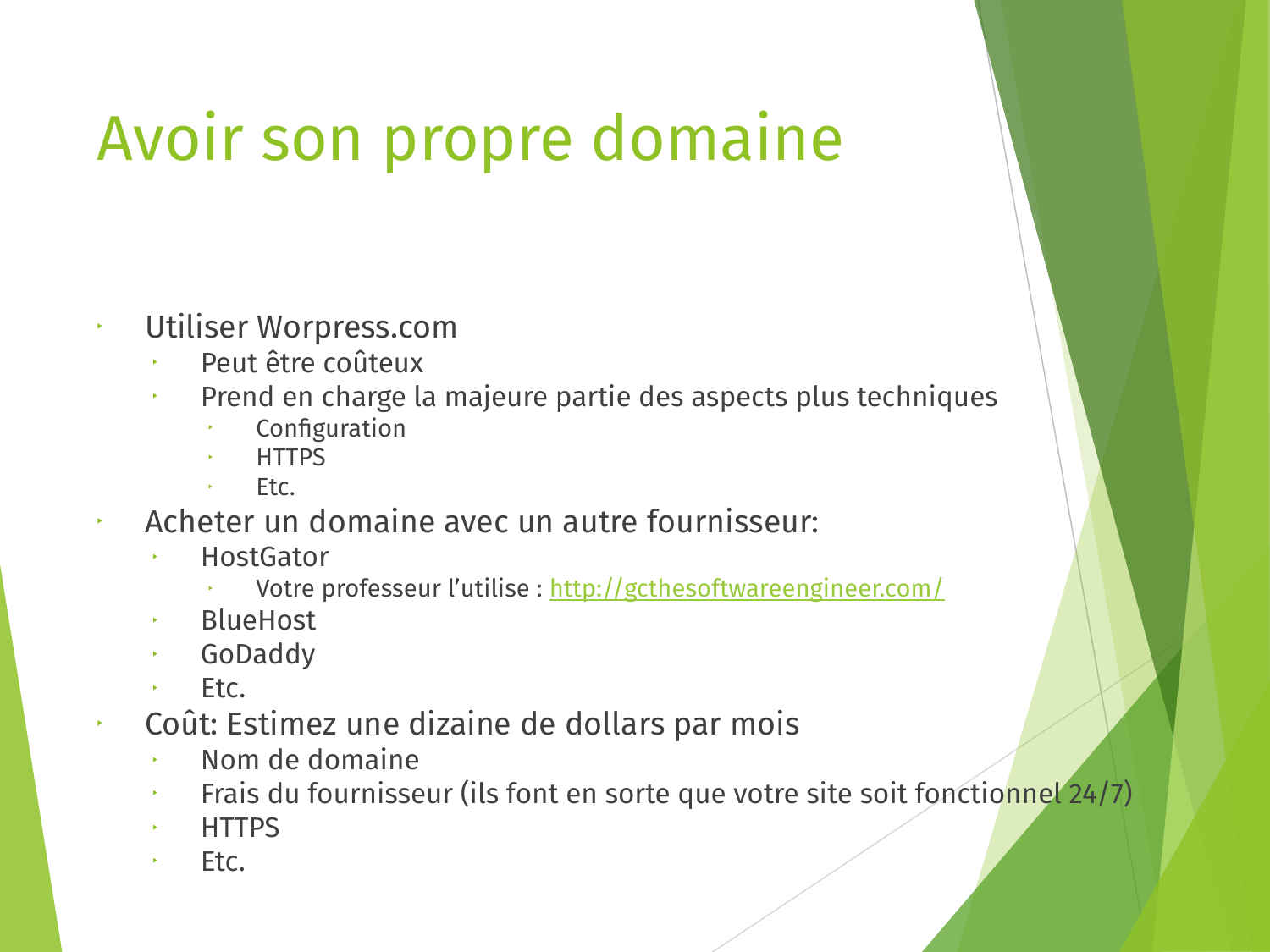

# Avoir son propre domaine
Utiliser Worpress.com
Peut être coûteux
Prend en charge la majeure partie des aspects plus techniques
Configuration
HTTPS
Etc.
Acheter un domaine avec un autre fournisseur:
HostGator
Votre professeur l’utilise : http://gcthesoftwareengineer.com/
BlueHost
GoDaddy
Etc.
Coût: Estimez une dizaine de dollars par mois
Nom de domaine
Frais du fournisseur (ils font en sorte que votre site soit fonctionnel 24/7)
HTTPS
Etc.